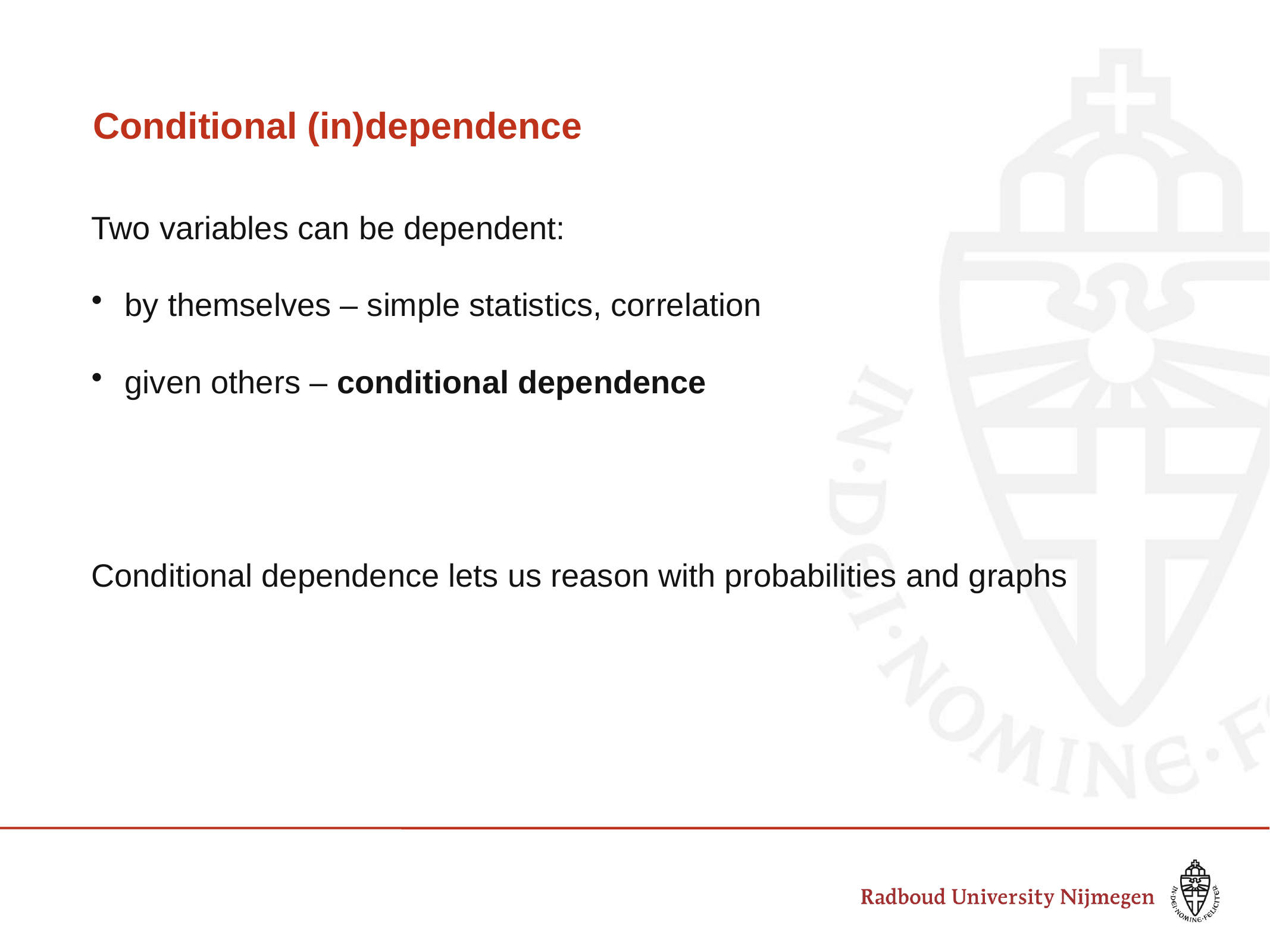

# Conditional (in)dependence
Two variables can be dependent:

by themselves – simple statistics, correlation

given others – conditional dependence

Conditional dependence lets us reason with probabilities and graphs